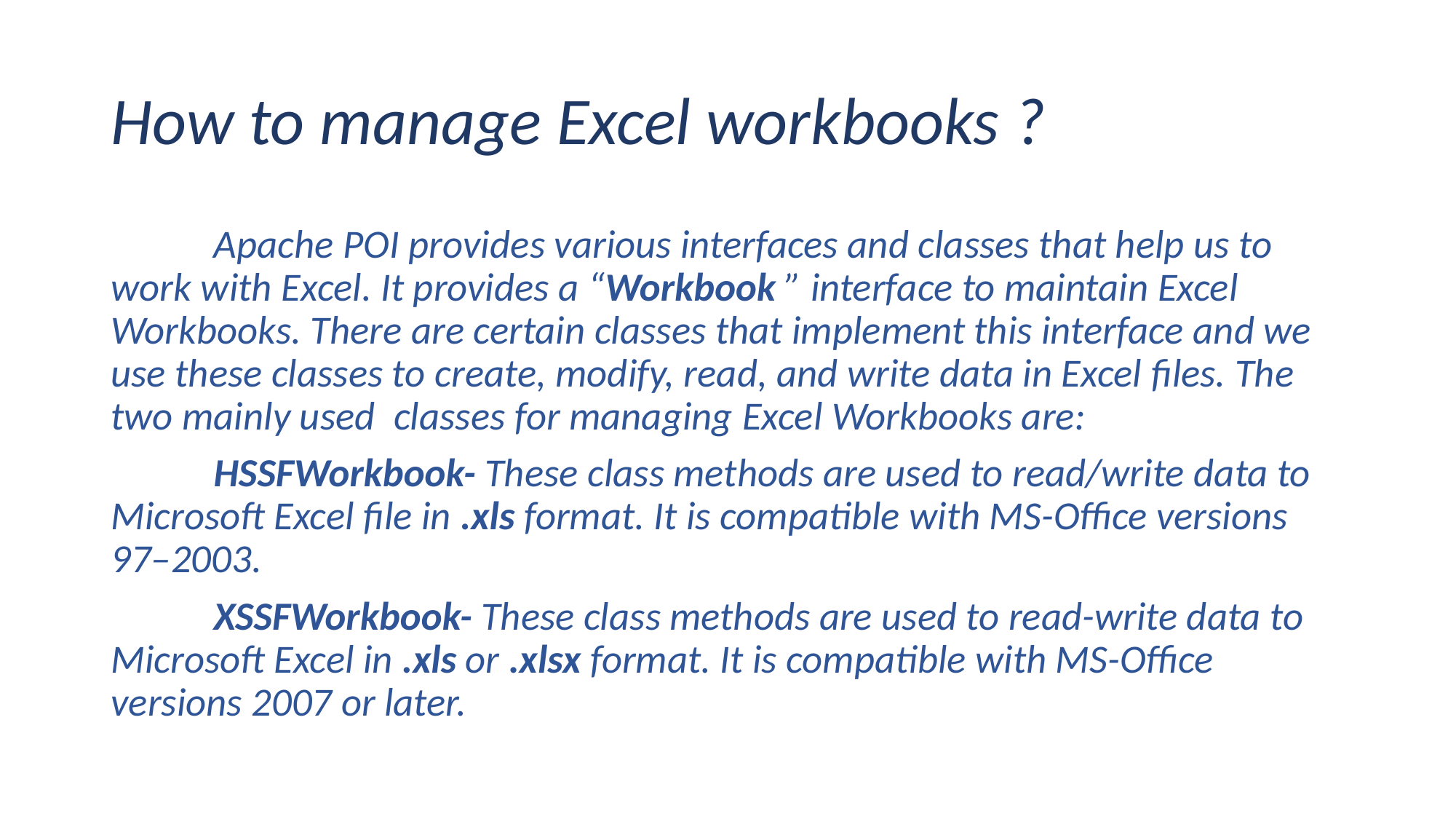

# How to manage Excel workbooks ?
	Apache POI provides various interfaces and classes that help us to work with Excel. It provides a “Workbook ” interface to maintain Excel Workbooks. There are certain classes that implement this interface and we use these classes to create, modify, read, and write data in Excel files. The two mainly used  classes for managing Excel Workbooks are:
		HSSFWorkbook- These class methods are used to read/write data to Microsoft Excel file in .xls format. It is compatible with MS-Office versions 97–2003.
		XSSFWorkbook- These class methods are used to read-write data to Microsoft Excel in .xls or .xlsx format. It is compatible with MS-Office versions 2007 or later.